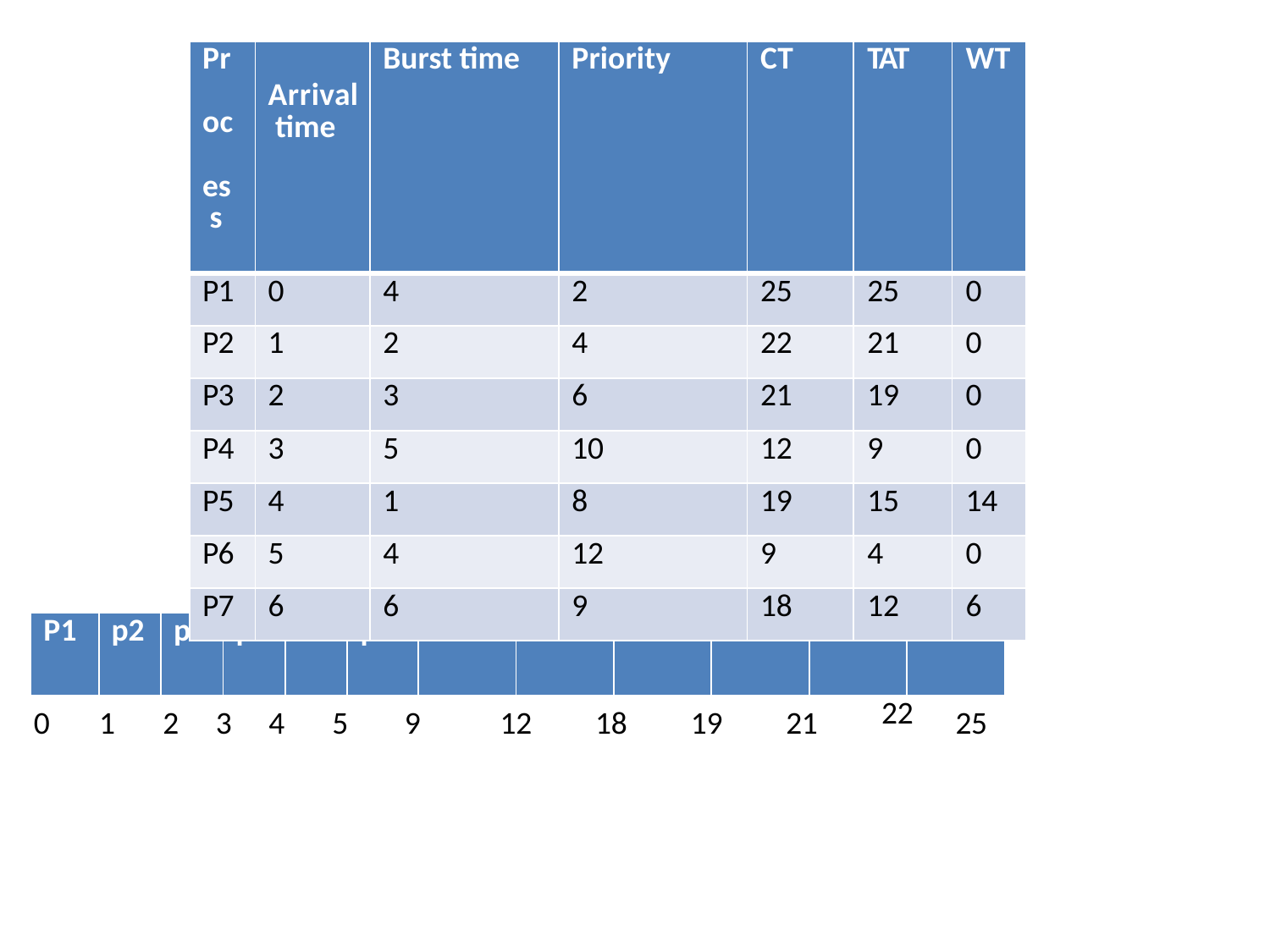

| Pr oc es s | Arrival time | Burst time | Priority | CT | TAT | WT |
| --- | --- | --- | --- | --- | --- | --- |
| P1 | 0 | 4 | 2 | 25 | 25 | 0 |
| P2 | 1 | 2 | 4 | 22 | 21 | 0 |
| P3 | 2 | 3 | 6 | 21 | 19 | 0 |
| P4 | 3 | 5 | 10 | 12 | 9 | 0 |
| P5 | 4 | 1 | 8 | 19 | 15 | 14 |
| P6 | 5 | 4 | 12 | 9 | 4 | 0 |
| P7 | 6 | 6 | 9 | 18 | 12 | 6 |
| P1 | p2 | p3 | p4 | P4 | p6 | P4 | P7 | P5 | P3 | P2 | P1 |
| --- | --- | --- | --- | --- | --- | --- | --- | --- | --- | --- | --- |
22
0	1	2	3	4	5
9
12
18
19
21
25